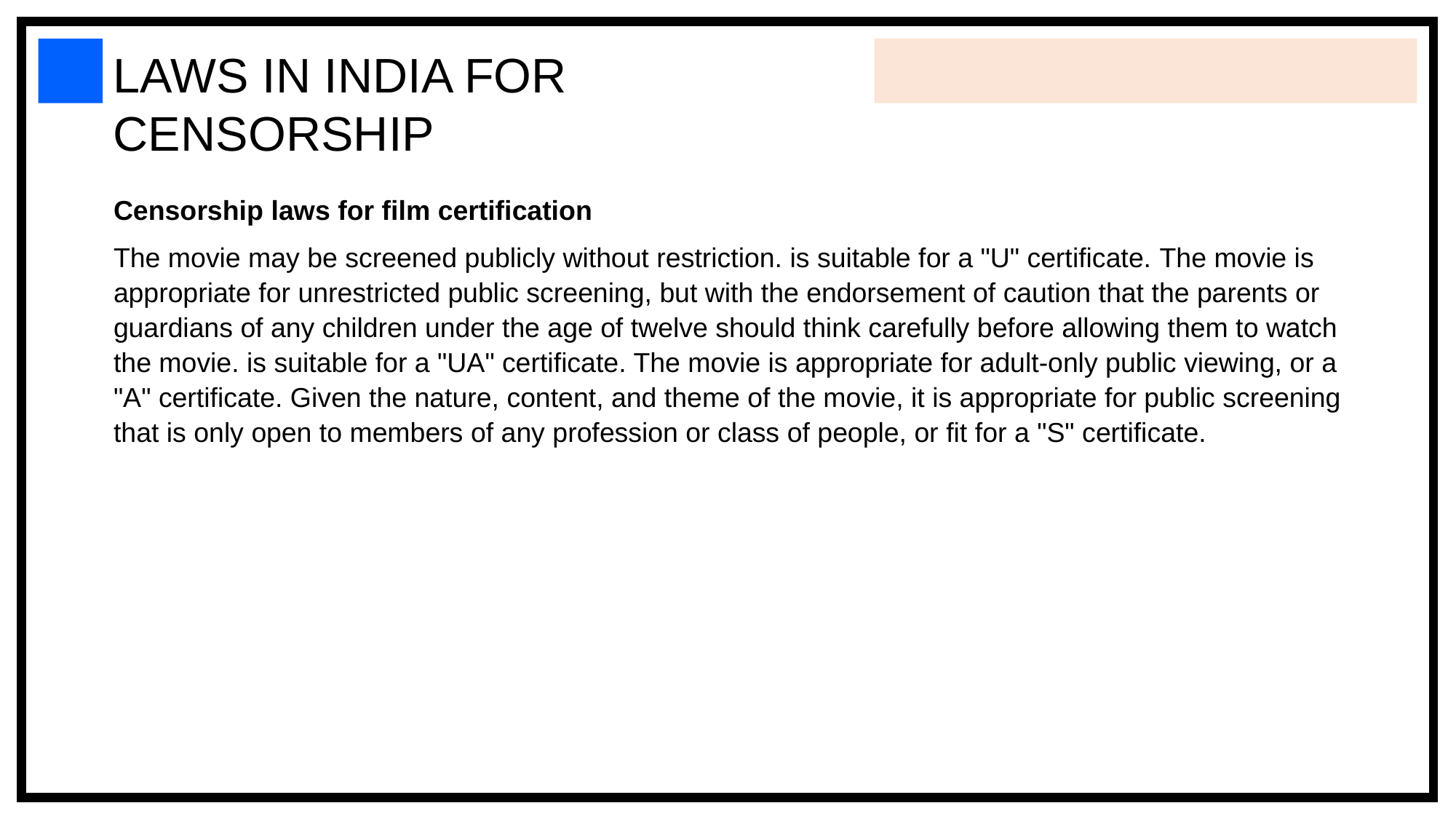

LAWS IN INDIA FOR CENSORSHIP

Censorship laws for film certification
The movie may be screened publicly without restriction. is suitable for a "U" certificate. The movie is appropriate for unrestricted public screening, but with the endorsement of caution that the parents or guardians of any children under the age of twelve should think carefully before allowing them to watch the movie. is suitable for a "UA" certificate. The movie is appropriate for adult-only public viewing, or a "A" certificate. Given the nature, content, and theme of the movie, it is appropriate for public screening that is only open to members of any profession or class of people, or fit for a "S" certificate.